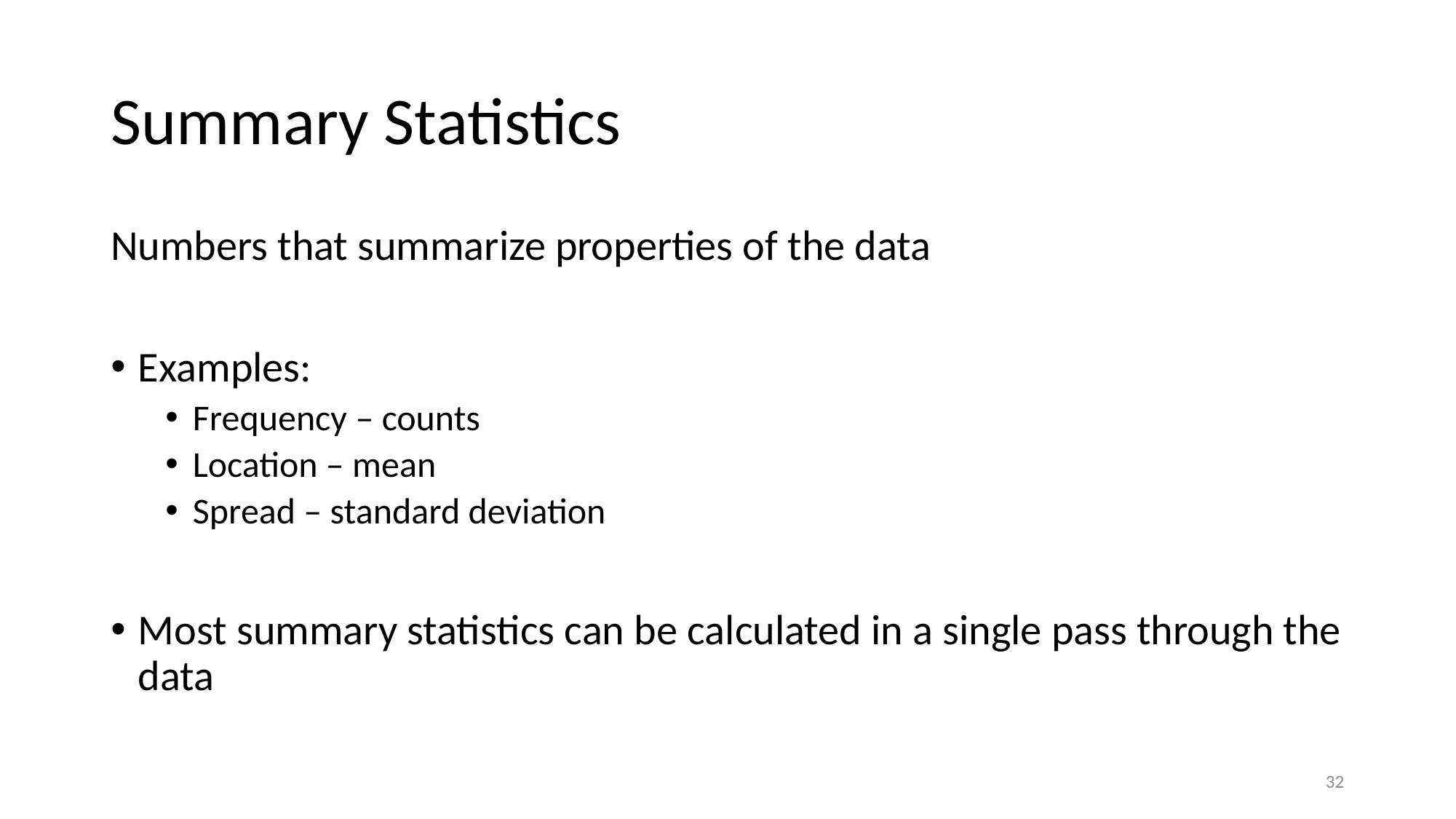

# Summary Statistics
Numbers that summarize properties of the data

Examples:
Frequency – counts
Location – mean
Spread – standard deviation

Most summary statistics can be calculated in a single pass through the data
32